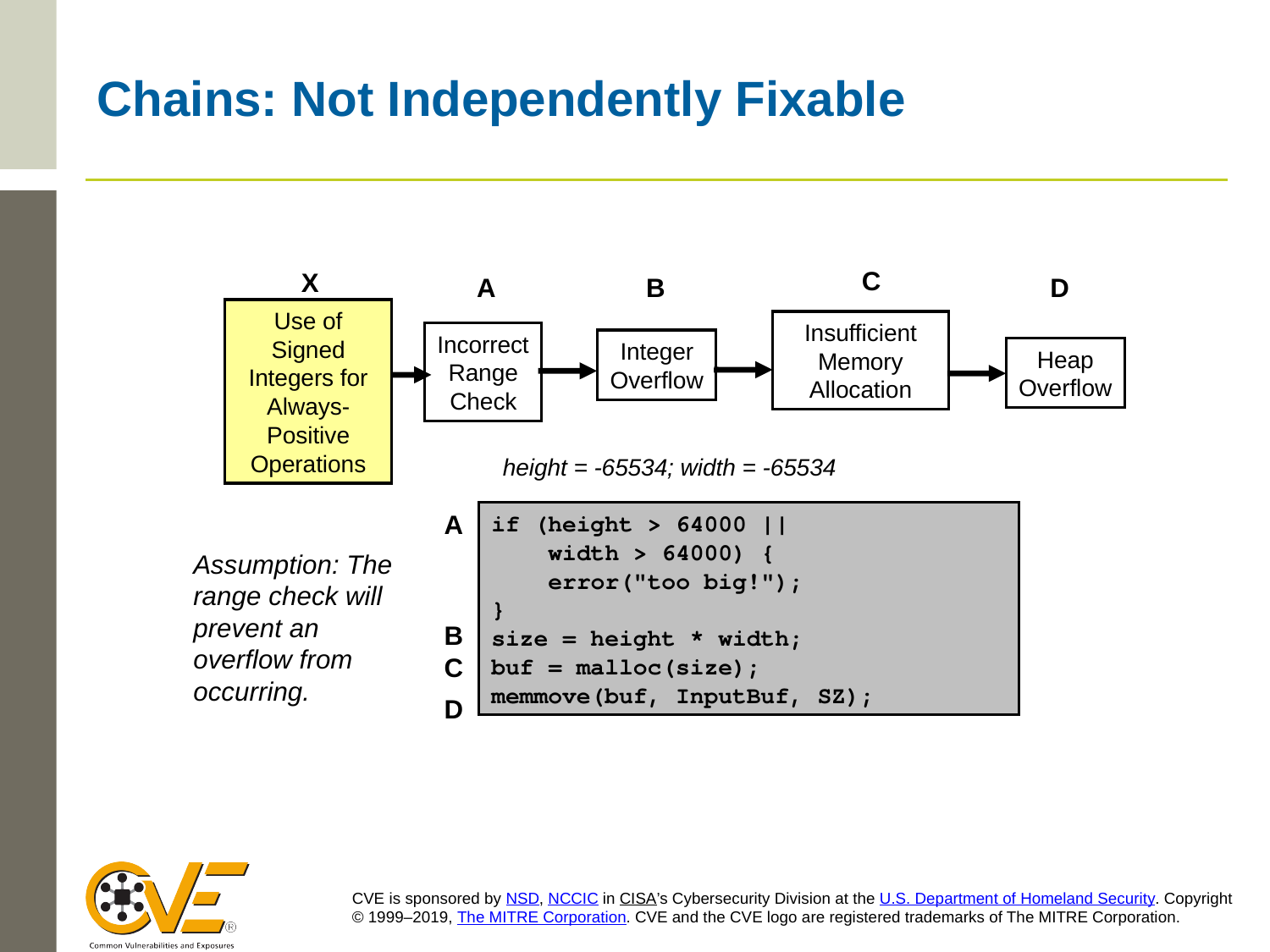

# Chains: Not Independently Fixable
C
X
A
B
D
Use of Signed Integers for Always-Positive Operations
Insufficient Memory Allocation
Incorrect
Range
Check
Integer
Overflow
Heap
Overflow

height = -65534; width = -65534
A
if (height > 64000 ||
    width > 64000) {
    error("too big!");
}
size = height * width;
buf = malloc(size);
memmove(buf, InputBuf, SZ);
B
C
D
Assumption: The range check will prevent an overflow from occurring.